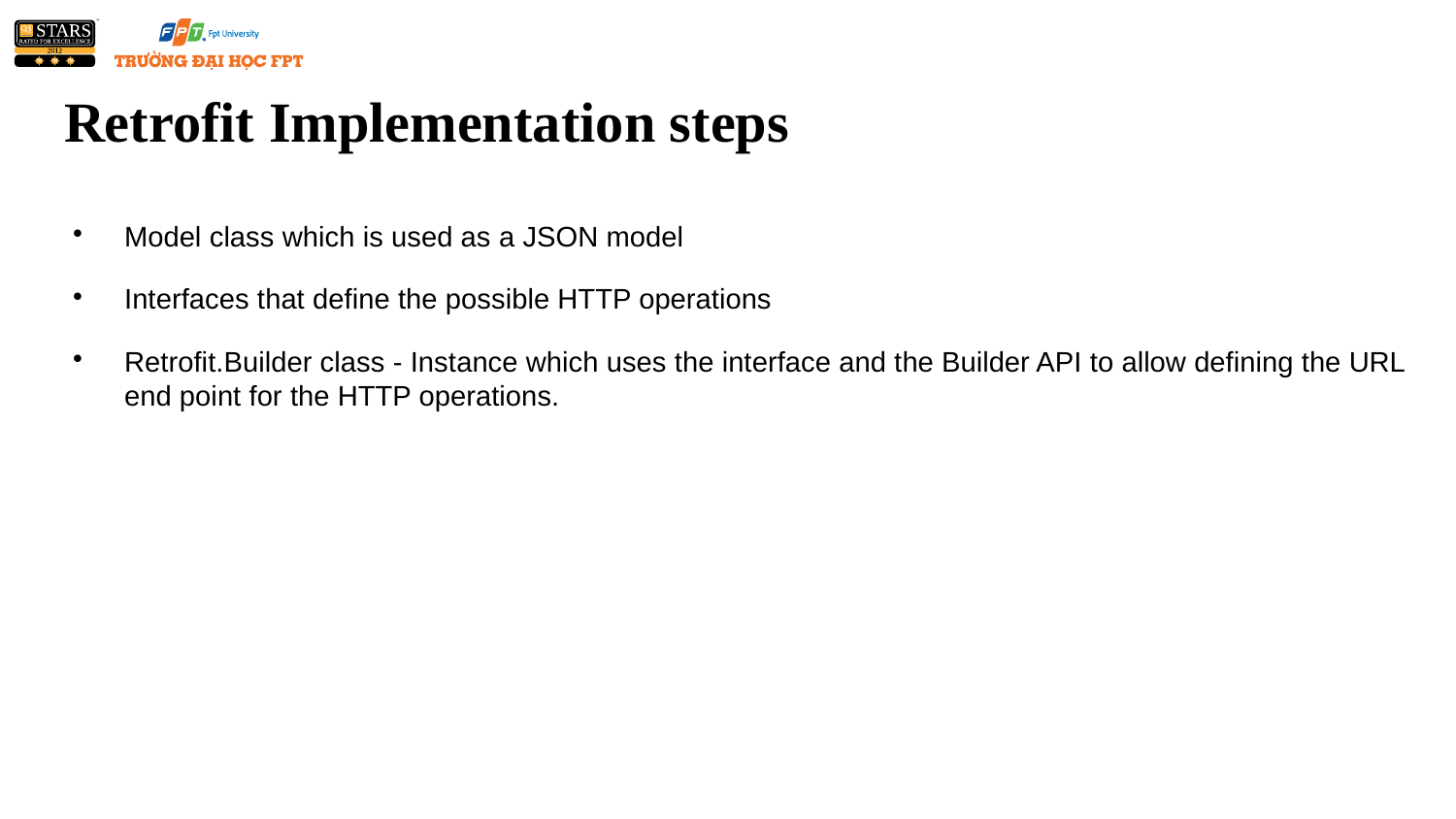

Retrofit Implementation steps
Model class which is used as a JSON model
Interfaces that define the possible HTTP operations
Retrofit.Builder class - Instance which uses the interface and the Builder API to allow defining the URL end point for the HTTP operations.